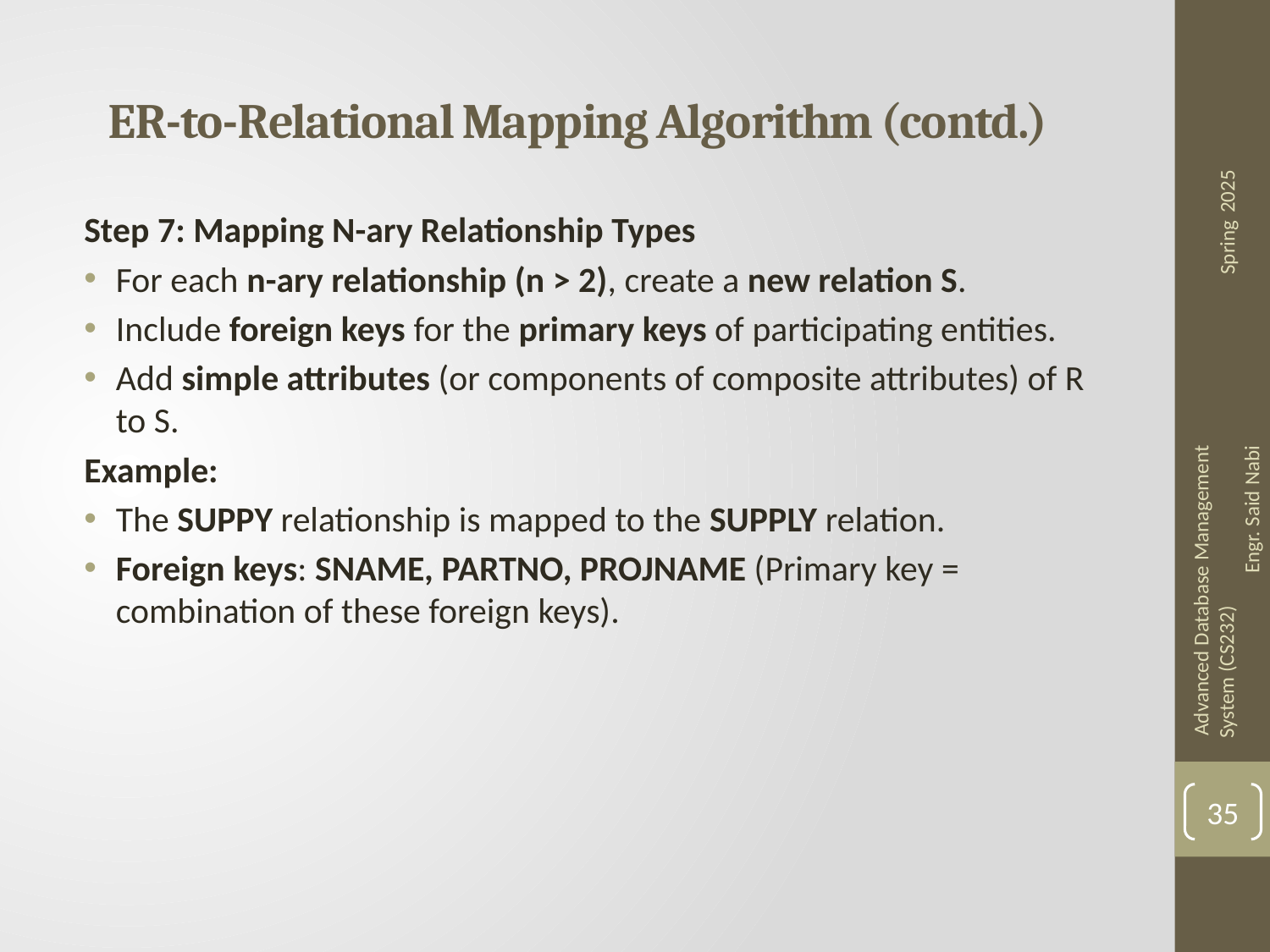

# ER-to-Relational Mapping Algorithm (contd.)
Step 7: Mapping N-ary Relationship Types
For each n-ary relationship (n > 2), create a new relation S.
Include foreign keys for the primary keys of participating entities.
Add simple attributes (or components of composite attributes) of R to S.
Example:
The SUPPY relationship is mapped to the SUPPLY relation.
Foreign keys: SNAME, PARTNO, PROJNAME (Primary key = combination of these foreign keys).
35